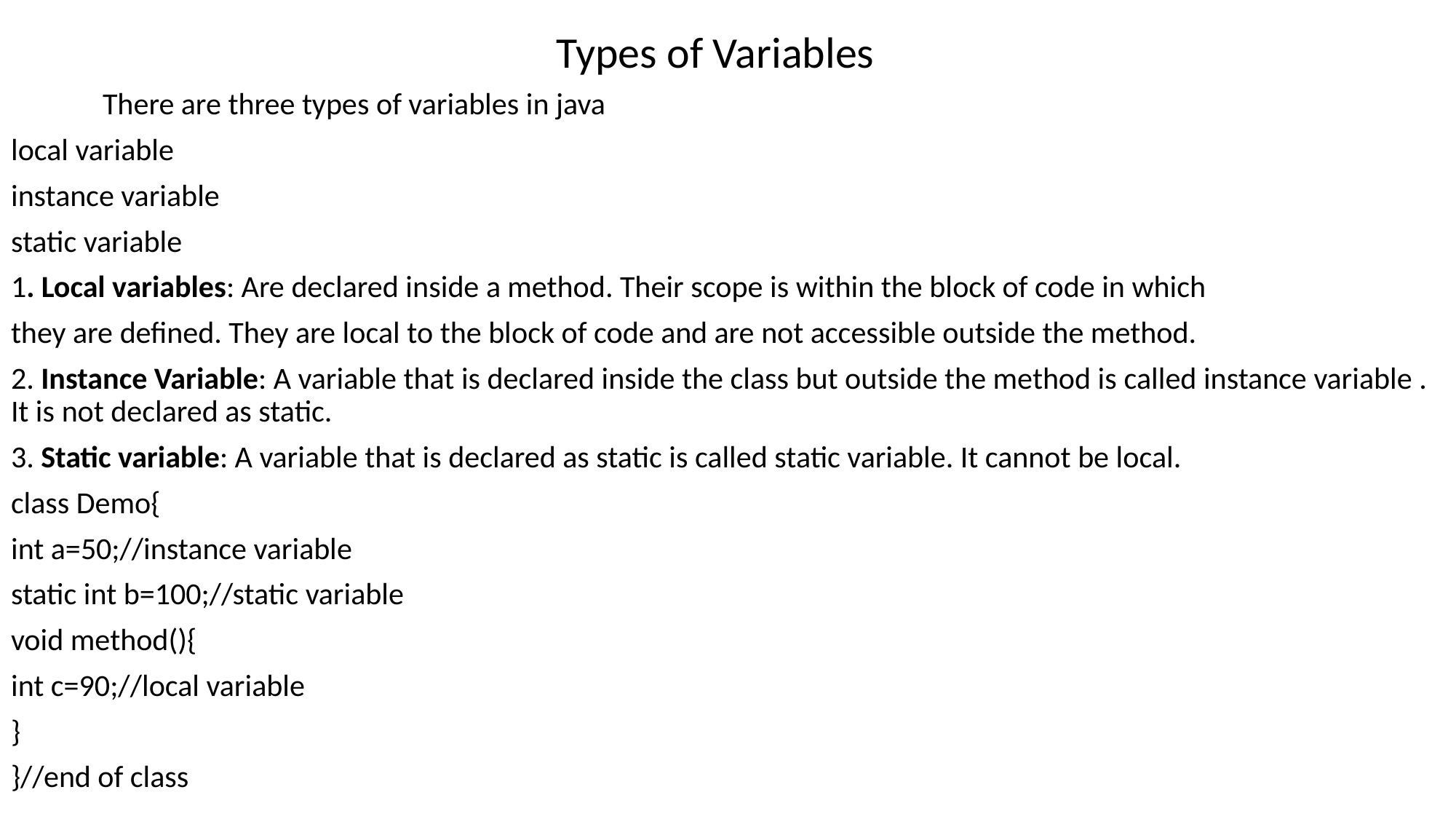

# Types of Variables
				There are three types of variables in java
local variable
instance variable
static variable
1. Local variables: Are declared inside a method. Their scope is within the block of code in which
they are defined. They are local to the block of code and are not accessible outside the method.
2. Instance Variable: A variable that is declared inside the class but outside the method is called instance variable . It is not declared as static.
3. Static variable: A variable that is declared as static is called static variable. It cannot be local.
class Demo{
int a=50;//instance variable
static int b=100;//static variable
void method(){
int c=90;//local variable
}
}//end of class